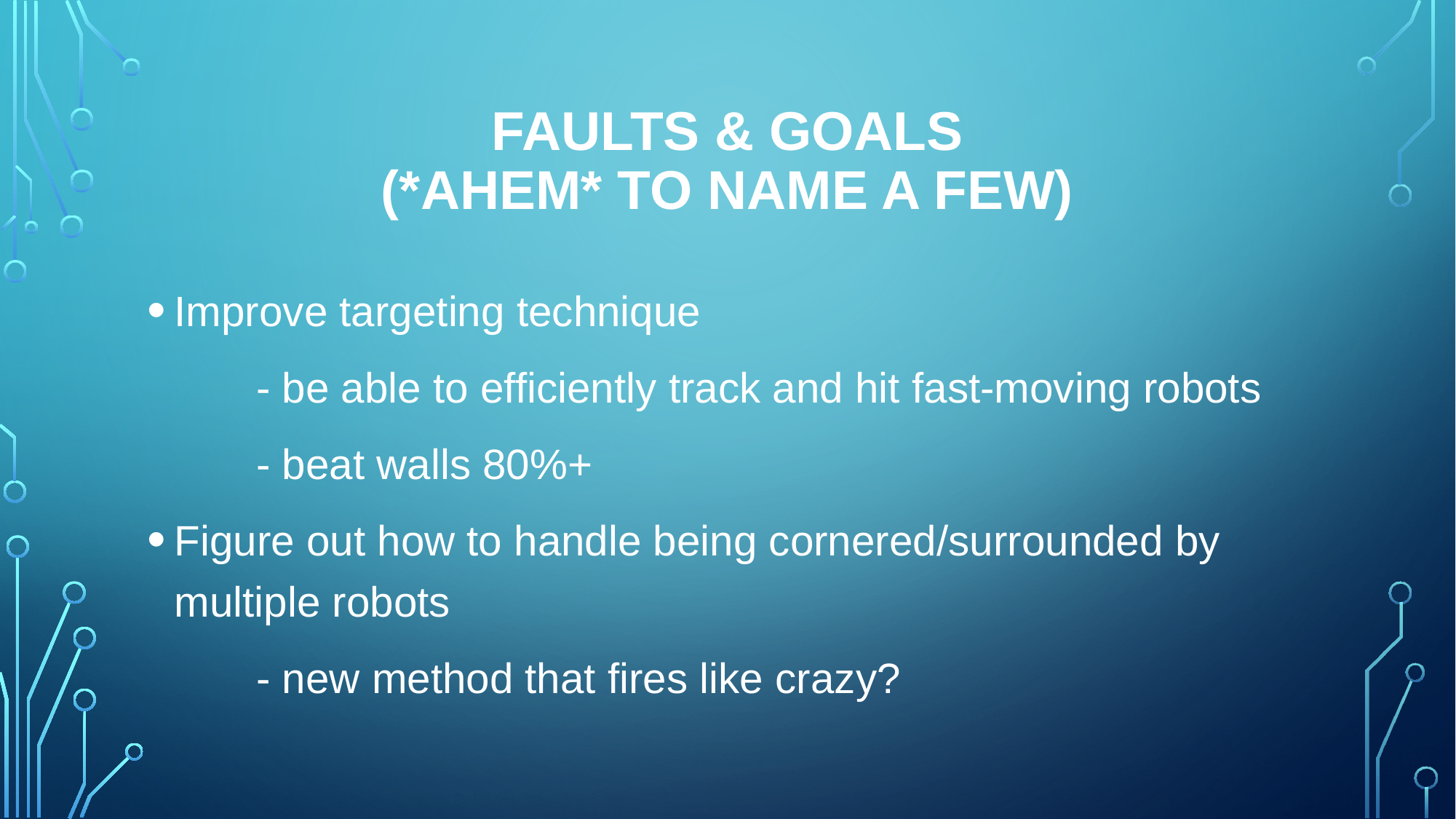

# Faults & Goals (*ahem* to name a few)
Improve targeting technique
	- be able to efficiently track and hit fast-moving robots
	- beat walls 80%+
Figure out how to handle being cornered/surrounded by multiple robots
	- new method that fires like crazy?